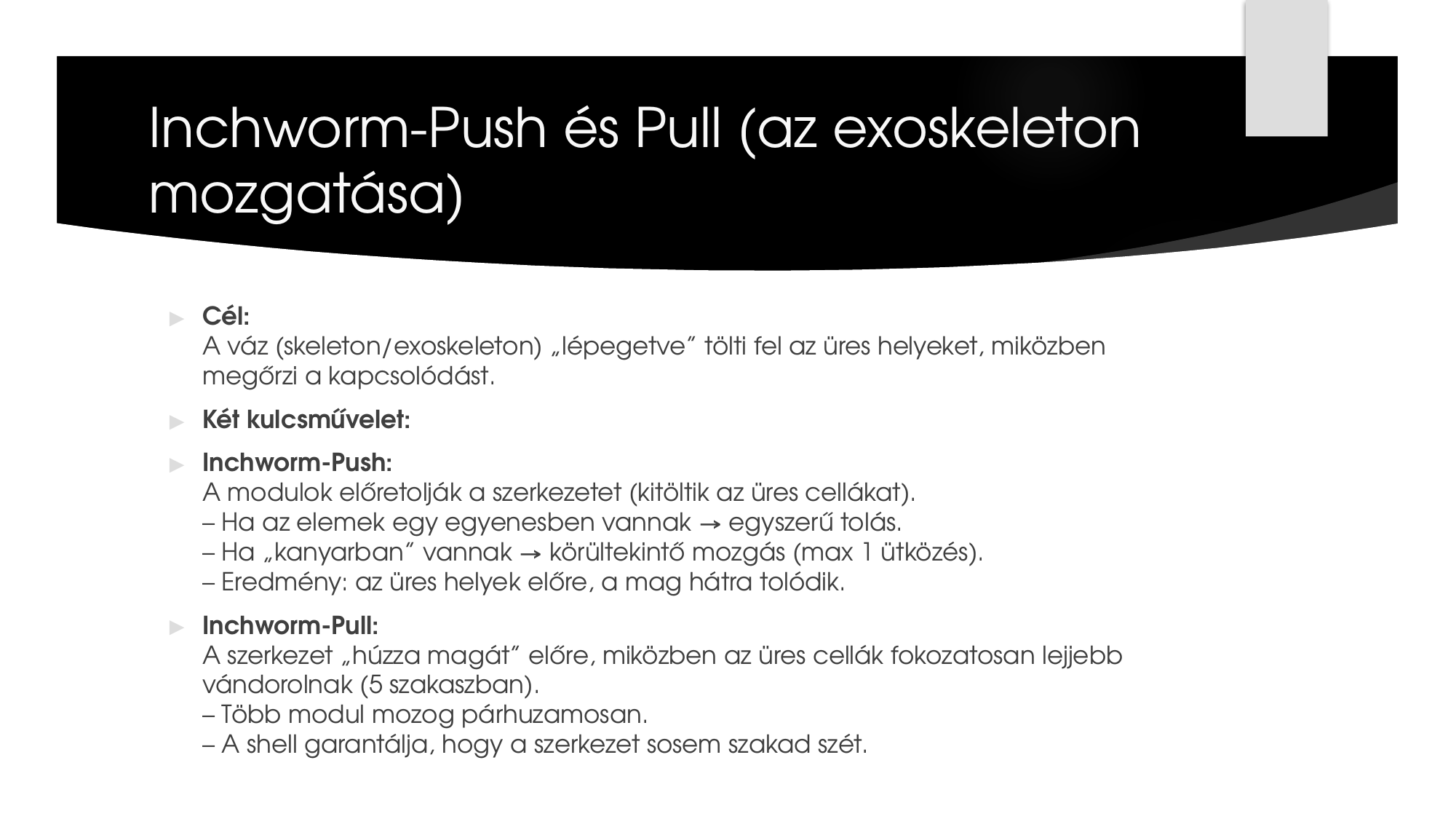

# Inchworm-Push és Pull (az exoskeleton mozgatása)
Cél:
A váz (skeleton/exoskeleton) „lépegetve” tölti fel az üres helyeket, miközben megőrzi a kapcsolódást.
Két kulcsművelet:
Inchworm-Push:
A modulok előretolják a szerkezetet (kitöltik az üres cellákat).
– Ha az elemek egy egyenesben vannak → egyszerű tolás.
– Ha „kanyarban” vannak → körültekintő mozgás (max 1 ütközés).
– Eredmény: az üres helyek előre, a mag hátra tolódik.
Inchworm-Pull:
A szerkezet „húzza magát” előre, miközben az üres cellák fokozatosan lejjebb vándorolnak (5 szakaszban).
– Több modul mozog párhuzamosan.
– A shell garantálja, hogy a szerkezet sosem szakad szét.